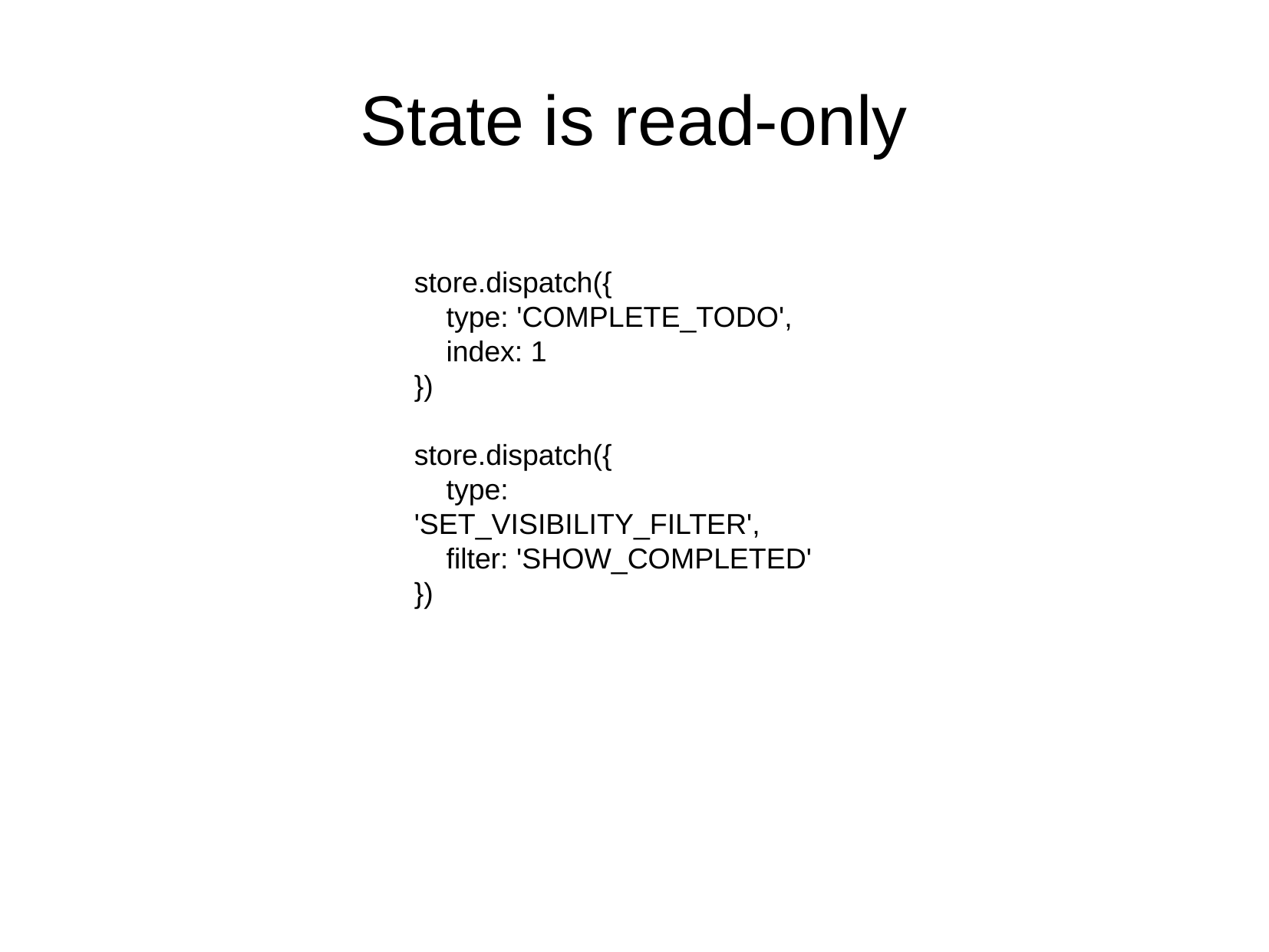

State is read-only
store.dispatch({
    type: 'COMPLETE_TODO',
    index: 1
})

store.dispatch({
    type: 'SET_VISIBILITY_FILTER',
    filter: 'SHOW_COMPLETED'
})